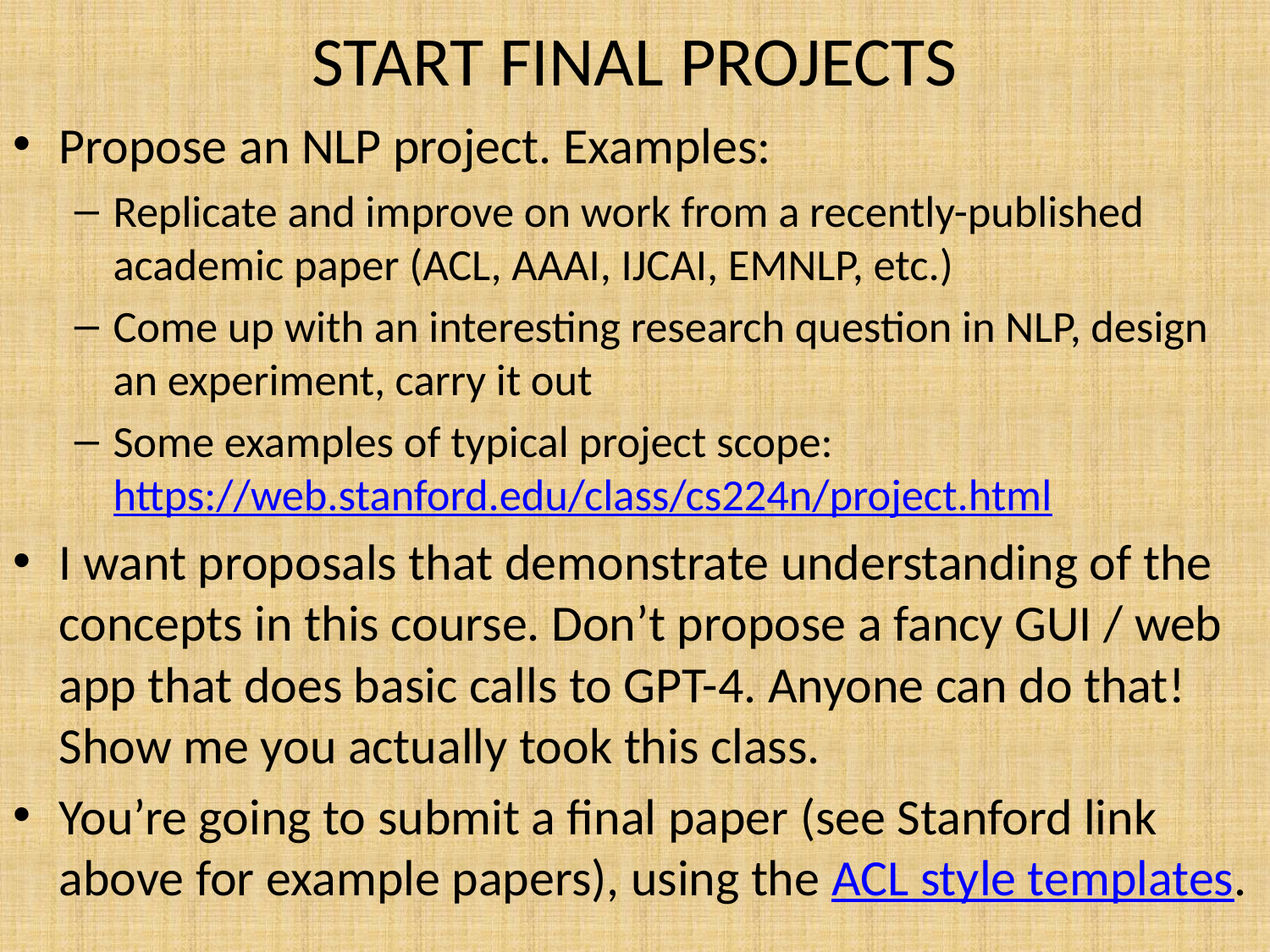

# START FINAL PROJECTS
Propose an NLP project. Examples:
Replicate and improve on work from a recently-published academic paper (ACL, AAAI, IJCAI, EMNLP, etc.)
Come up with an interesting research question in NLP, design an experiment, carry it out
Some examples of typical project scope: https://web.stanford.edu/class/cs224n/project.html
I want proposals that demonstrate understanding of the concepts in this course. Don’t propose a fancy GUI / web app that does basic calls to GPT-4. Anyone can do that! Show me you actually took this class.
You’re going to submit a final paper (see Stanford link above for example papers), using the ACL style templates.